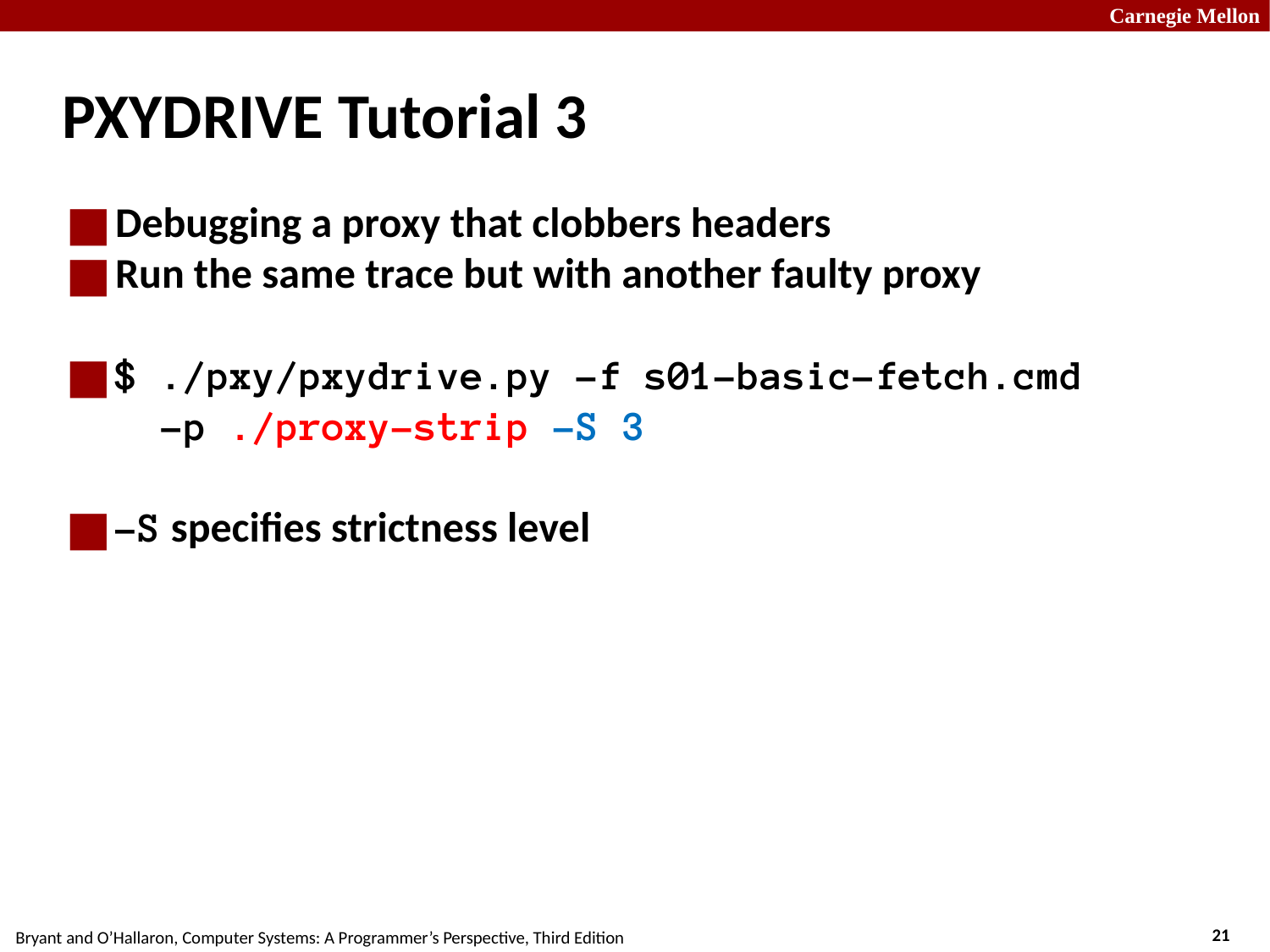

PxyDrive Tutorial 3
Debugging a proxy that clobbers headers
Run the same trace but with another faulty proxy

$ ./pxy/pxydrive.py –f s01-basic-fetch.cmd
  –p ./proxy-strip –S 3

-S specifies strictness level